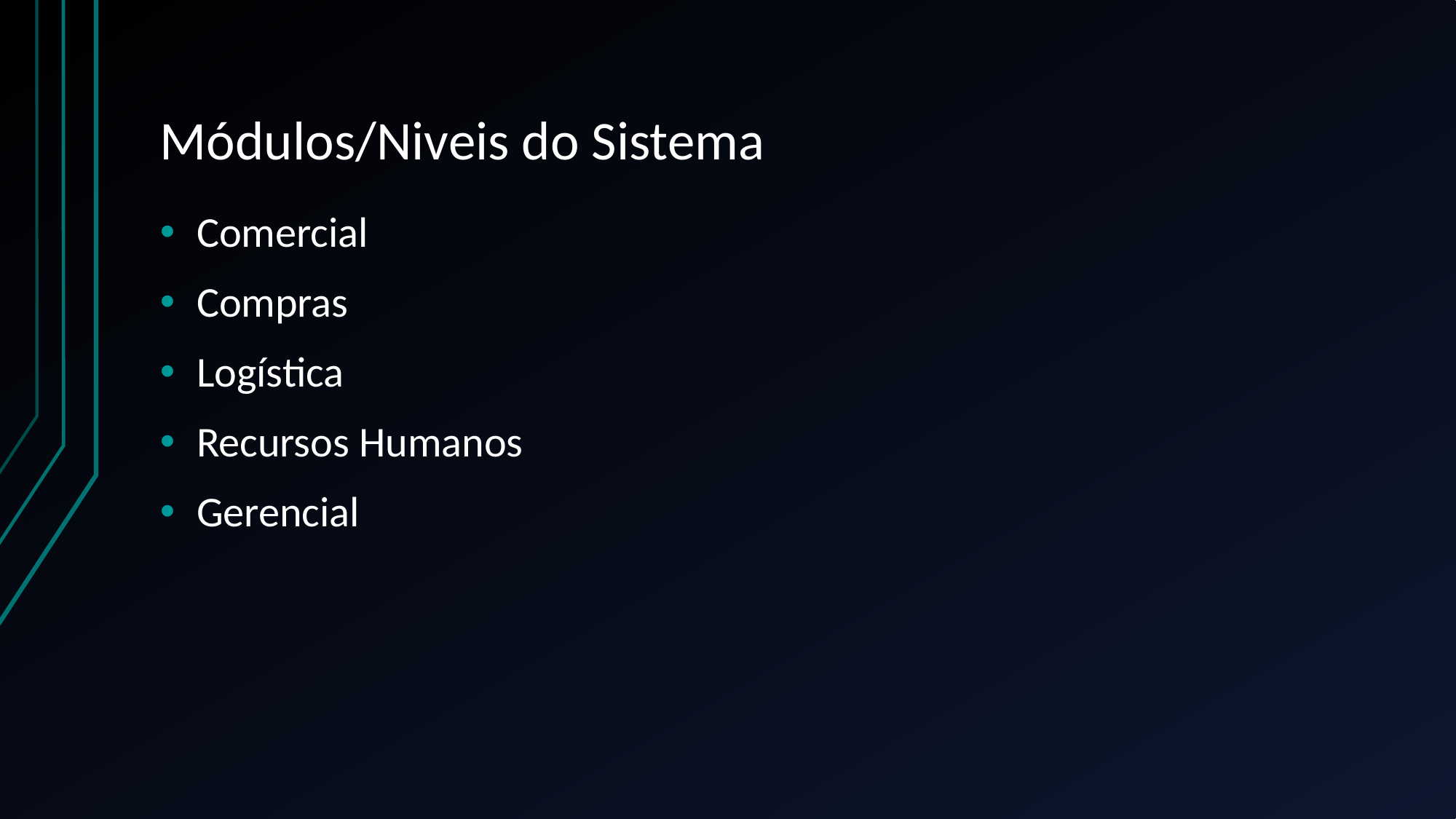

# Módulos/Niveis do Sistema
Comercial
Compras
Logística
Recursos Humanos
Gerencial